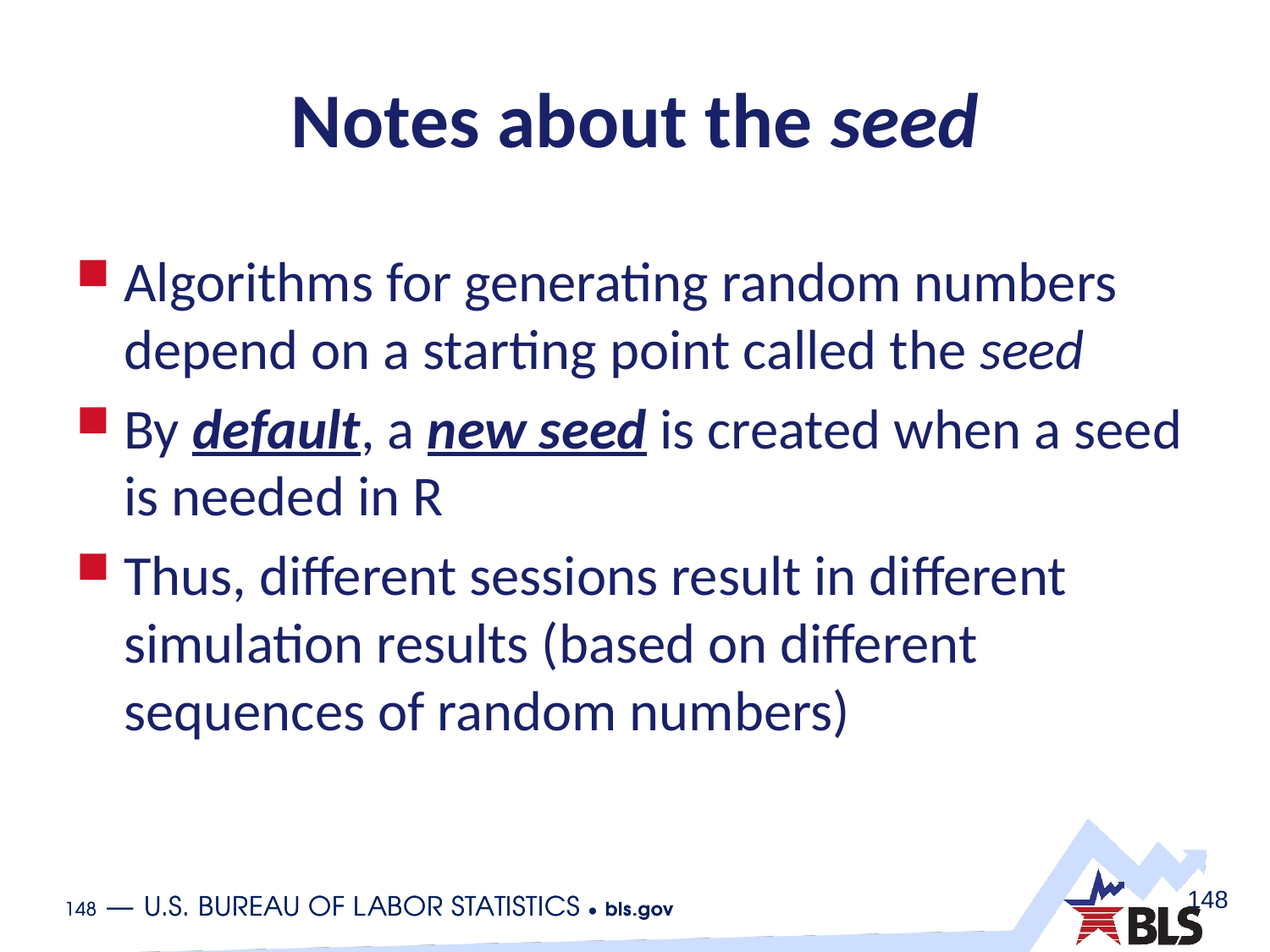

# Notes about the seed
Algorithms for generating random numbers depend on a starting point called the seed
By default, a new seed is created when a seed is needed in R
Thus, different sessions result in different simulation results (based on different sequences of random numbers)
148